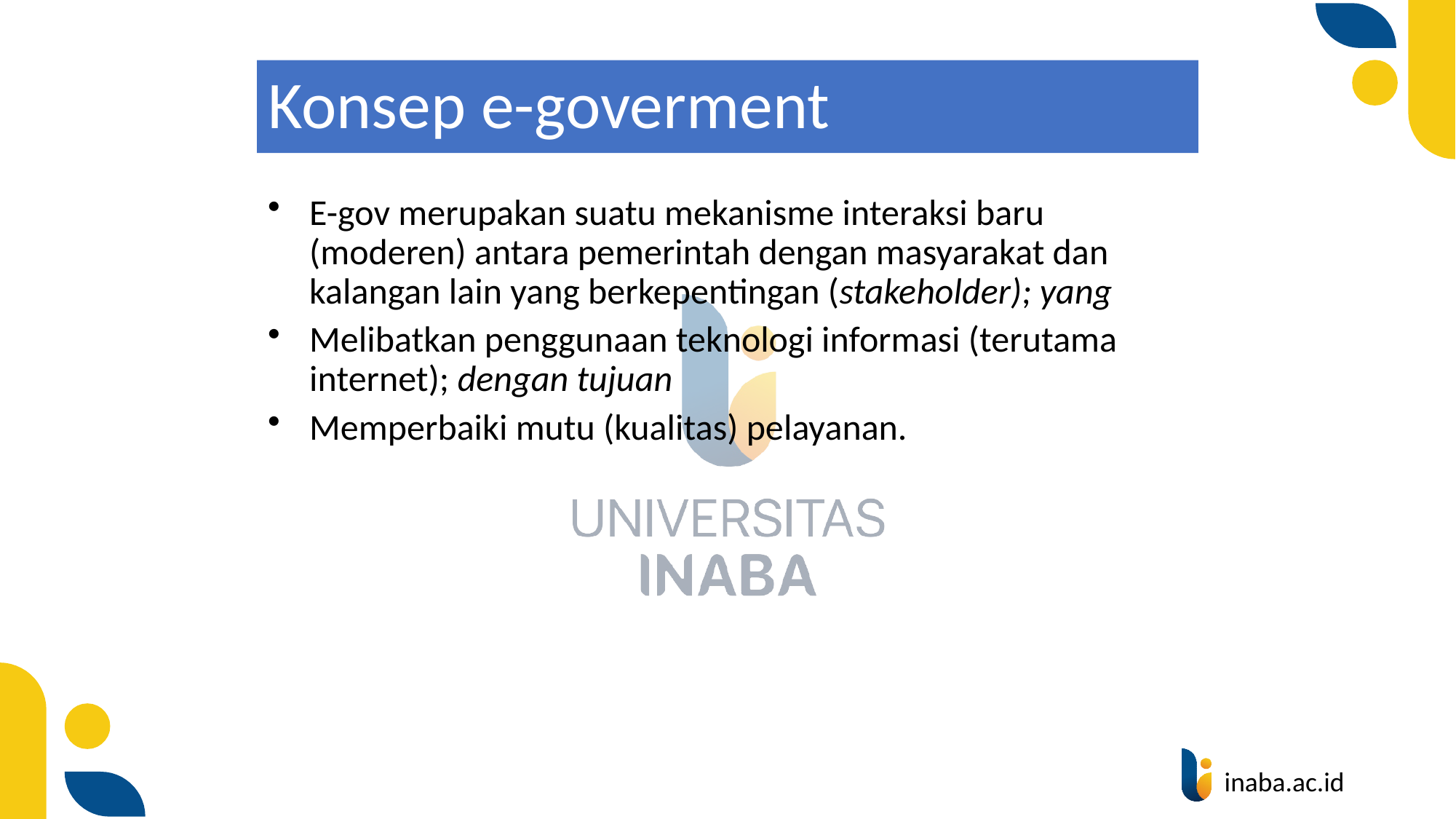

# Konsep e-goverment
E-gov merupakan suatu mekanisme interaksi baru (moderen) antara pemerintah dengan masyarakat dan kalangan lain yang berkepentingan (stakeholder); yang
Melibatkan penggunaan teknologi informasi (terutama internet); dengan tujuan
Memperbaiki mutu (kualitas) pelayanan.